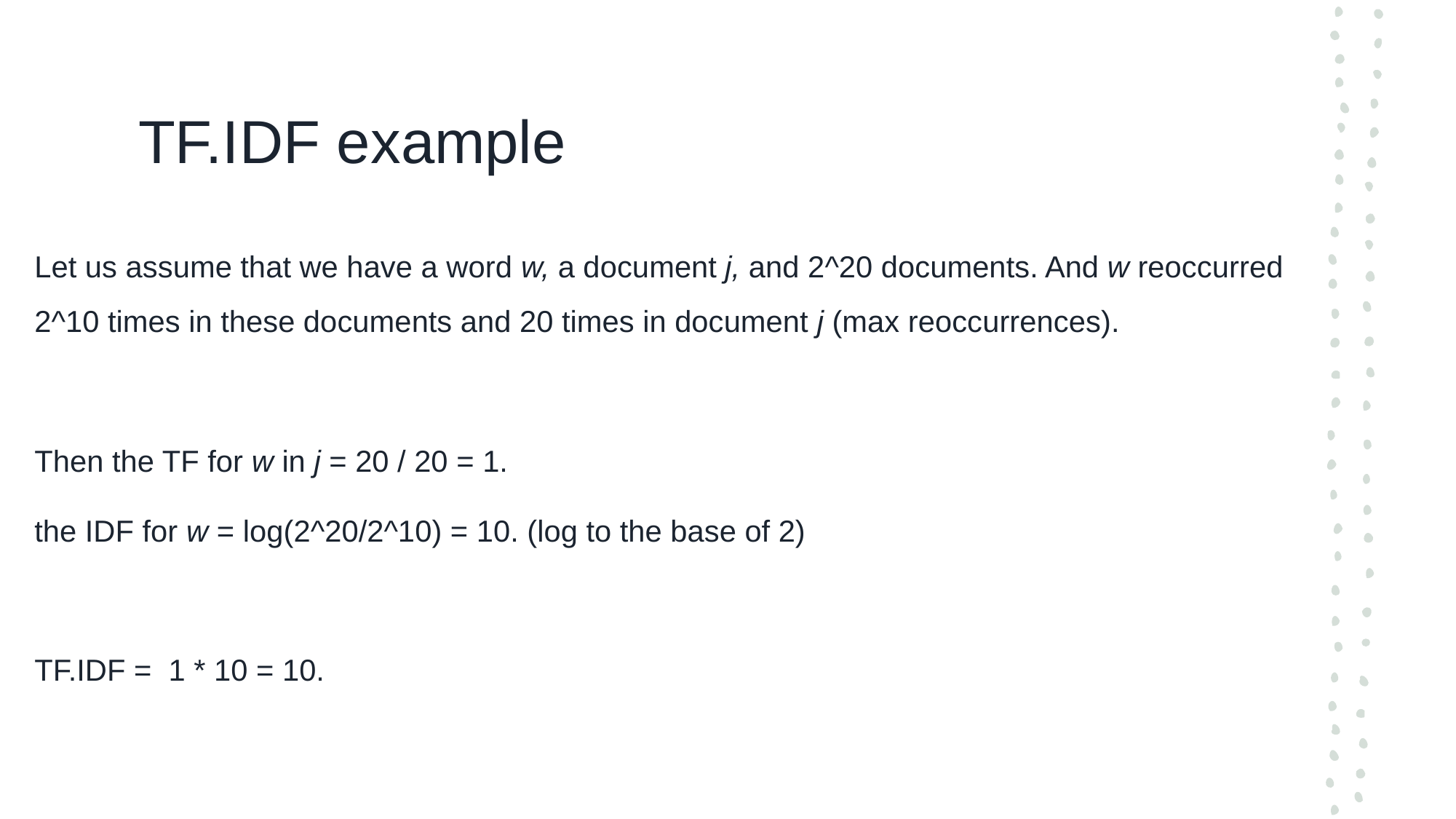

# TF.IDF example
Let us assume that we have a word w, a document j, and 2^20 documents. And w reoccurred  2^10 times in these documents and 20 times in document j (max reoccurrences).

Then the TF for w in j = 20 / 20 = 1.
the IDF for w = log(2^20/2^10) = 10. (log to the base of 2)

TF.IDF =  1 * 10 = 10.